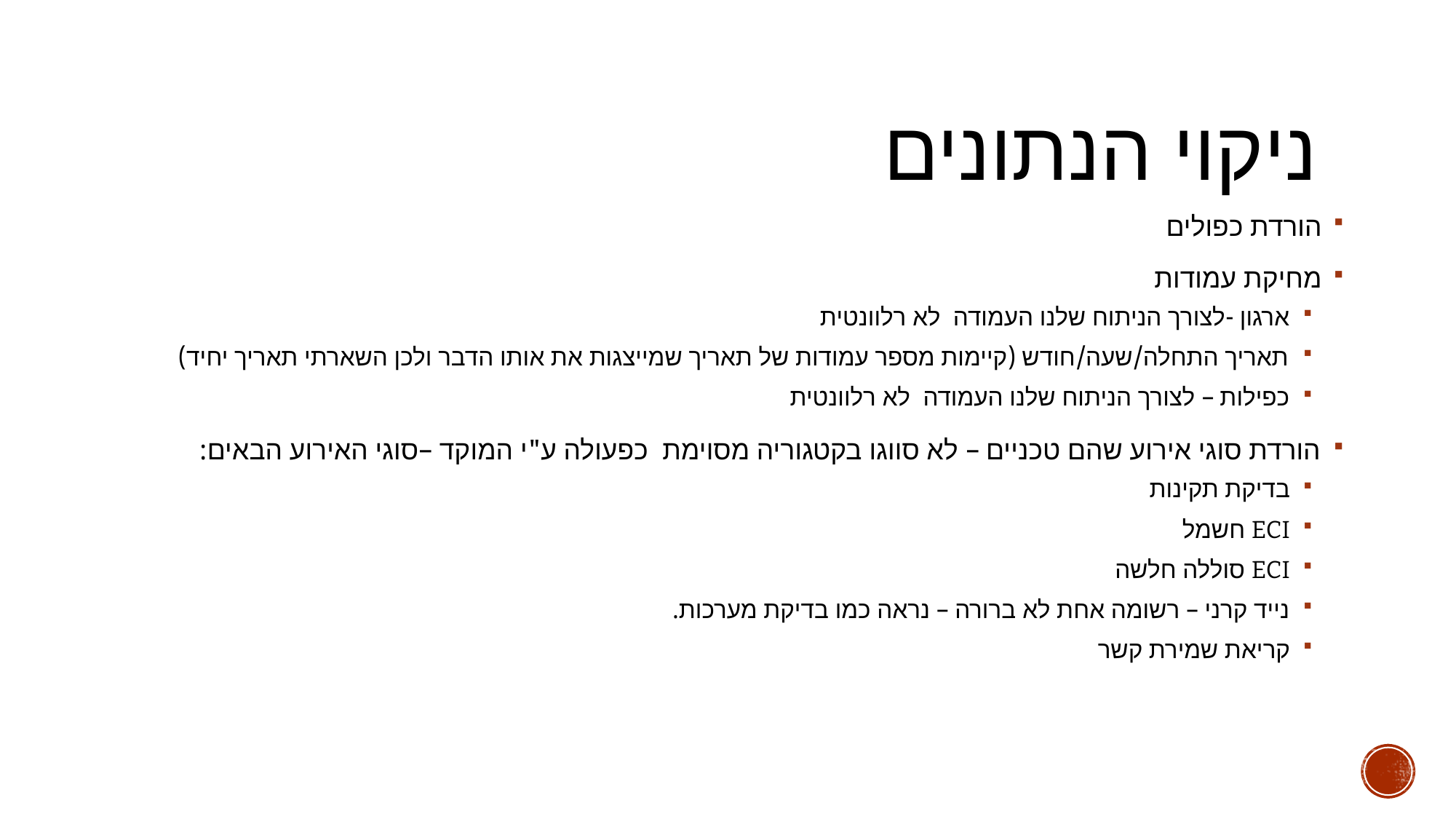

# ניקוי הנתונים
הורדת כפולים
מחיקת עמודות
ארגון -לצורך הניתוח שלנו העמודה  לא רלוונטית
תאריך התחלה/שעה/חודש (קיימות מספר עמודות של תאריך שמייצגות את אותו הדבר ולכן השארתי תאריך יחיד)
כפילות – לצורך הניתוח שלנו העמודה  לא רלוונטית
הורדת סוגי אירוע שהם טכניים – לא סווגו בקטגוריה מסוימת  כפעולה ע"י המוקד –סוגי האירוע הבאים:
בדיקת תקינות
ECI חשמל
ECI סוללה חלשה
נייד קרני – רשומה אחת לא ברורה – נראה כמו בדיקת מערכות.
קריאת שמירת קשר